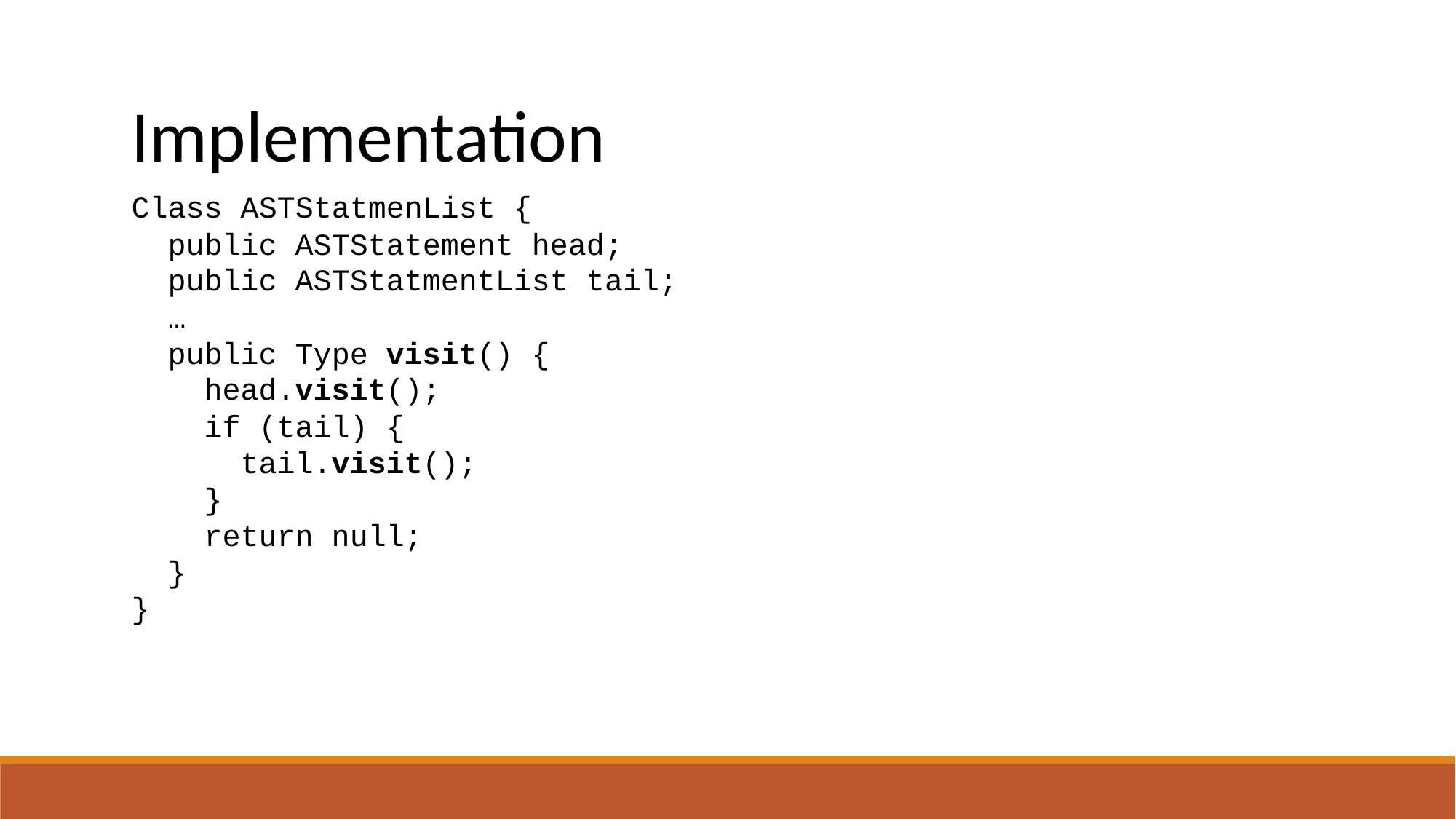

Implementation
Class ASTStatmenList {
  public ASTStatement head;
  public ASTStatmentList tail;
  …
  public Type visit() {
    head.visit();
    if (tail) {
      tail.visit();
    }
    return null;
  }
}